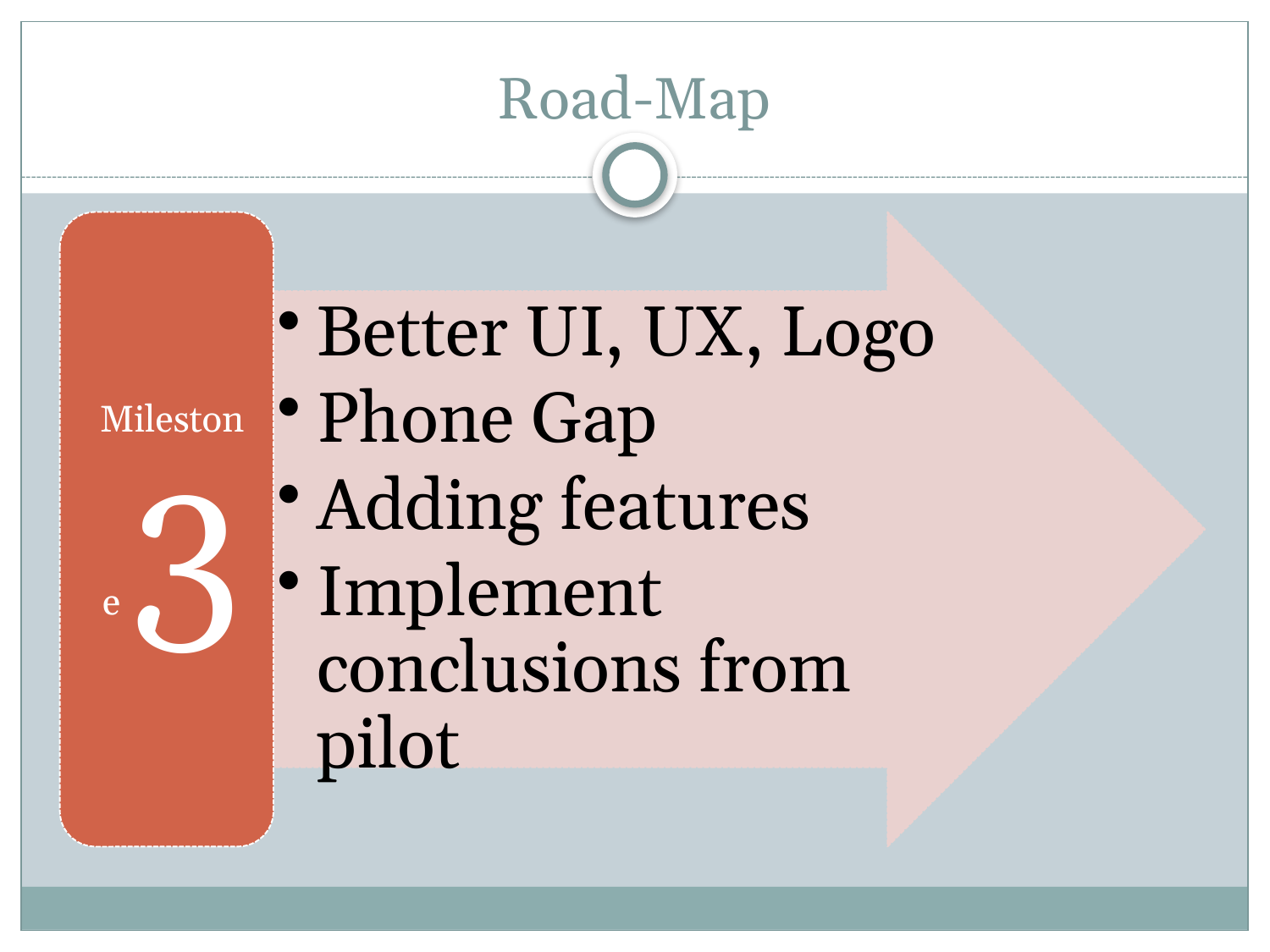

# Road-Map
Better UI, UX, Logo
Phone Gap
Adding features
Implement conclusions from pilot
Milestone 3